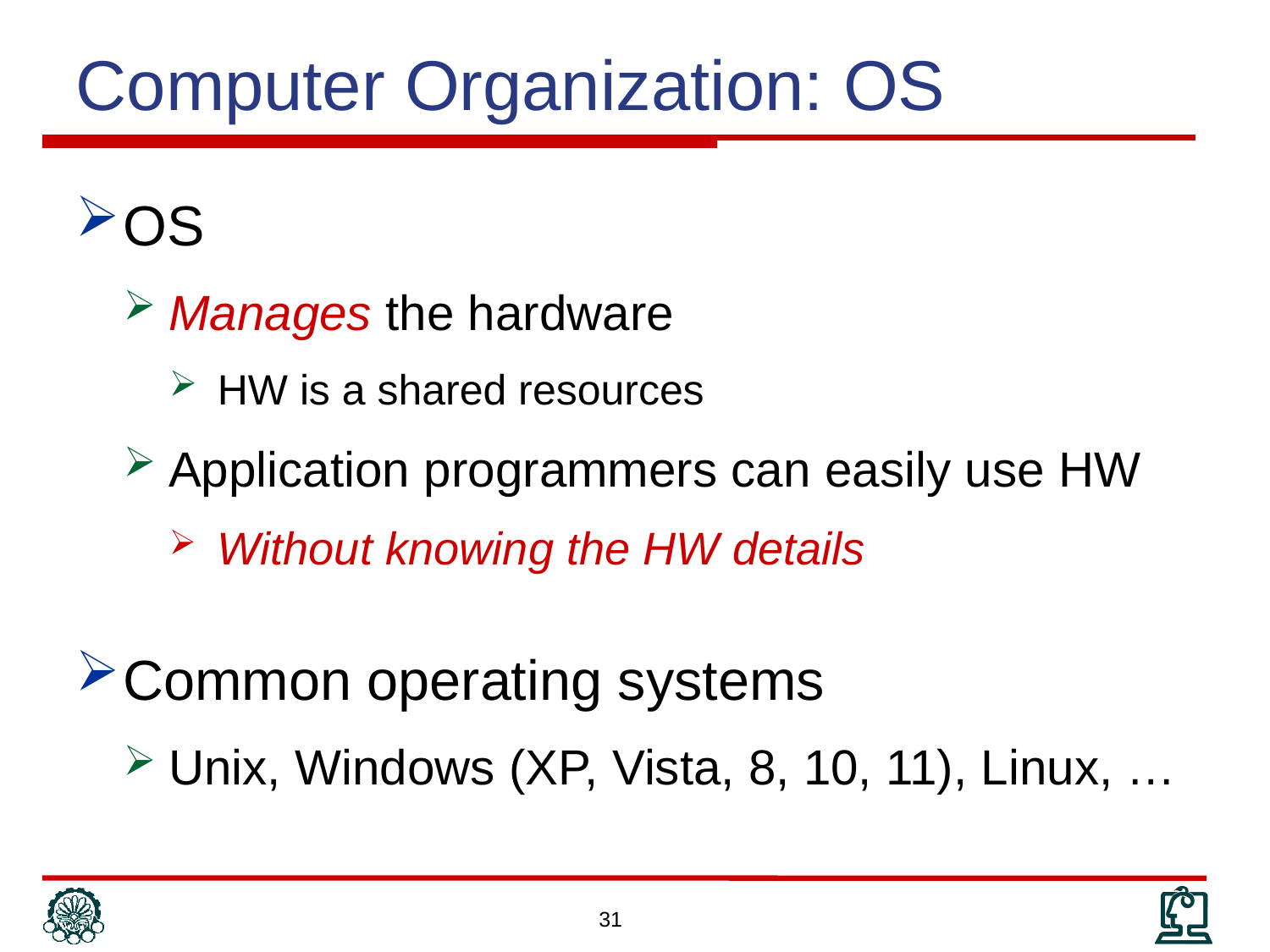

Computer Organization: OS
OS
Manages the hardware
HW is a shared resources
Application programmers can easily use HW
Without knowing the HW details

Common operating systems
Unix, Windows (XP, Vista, 8, 10, 11), Linux, …
31